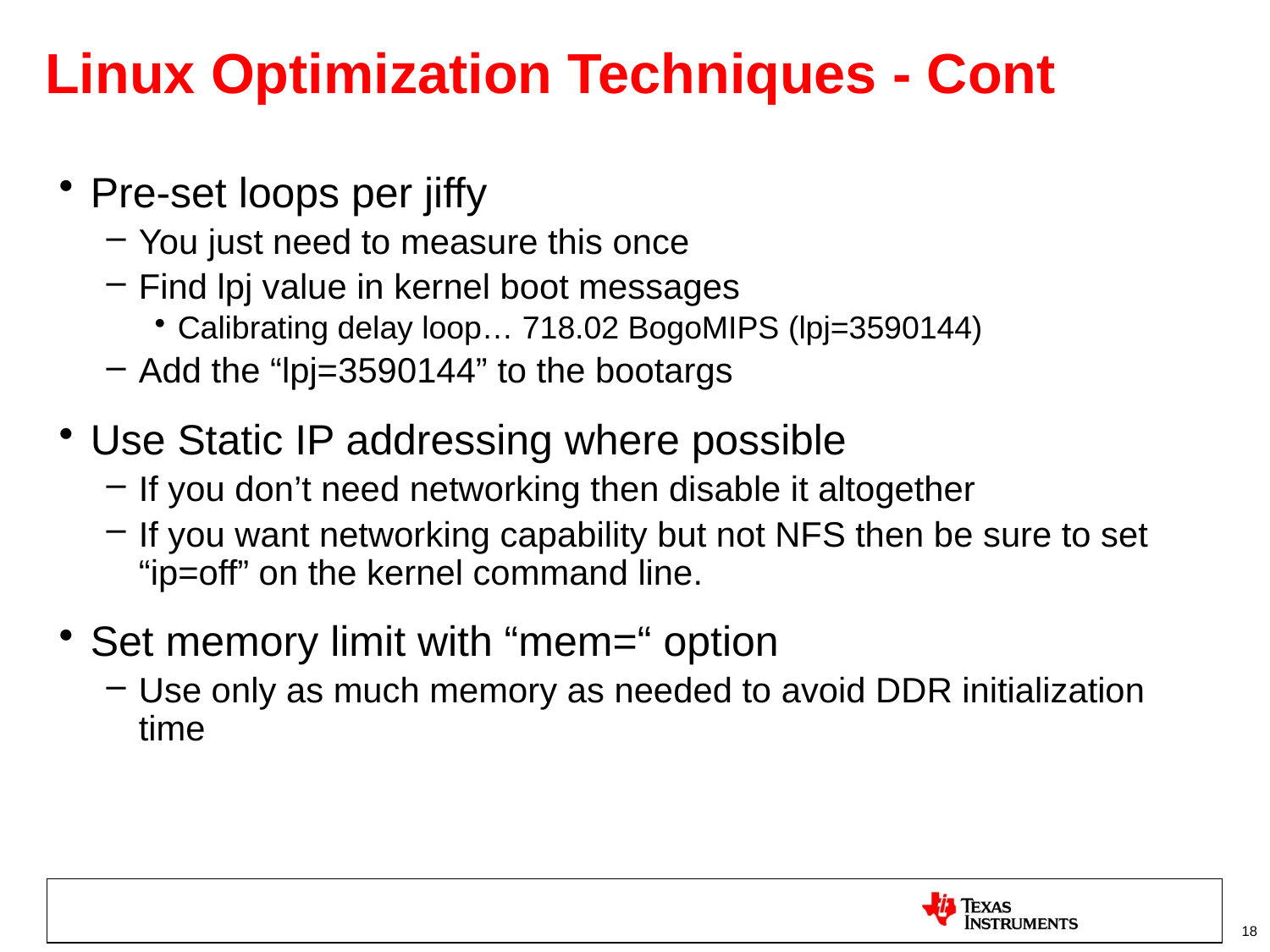

# Linux Optimization Techniques - Cont
Pre-set loops per jiffy
You just need to measure this once
Find lpj value in kernel boot messages
Calibrating delay loop… 718.02 BogoMIPS (lpj=3590144)
Add the “lpj=3590144” to the bootargs
Use Static IP addressing where possible
If you don’t need networking then disable it altogether
If you want networking capability but not NFS then be sure to set “ip=off” on the kernel command line.
Set memory limit with “mem=“ option
Use only as much memory as needed to avoid DDR initialization time